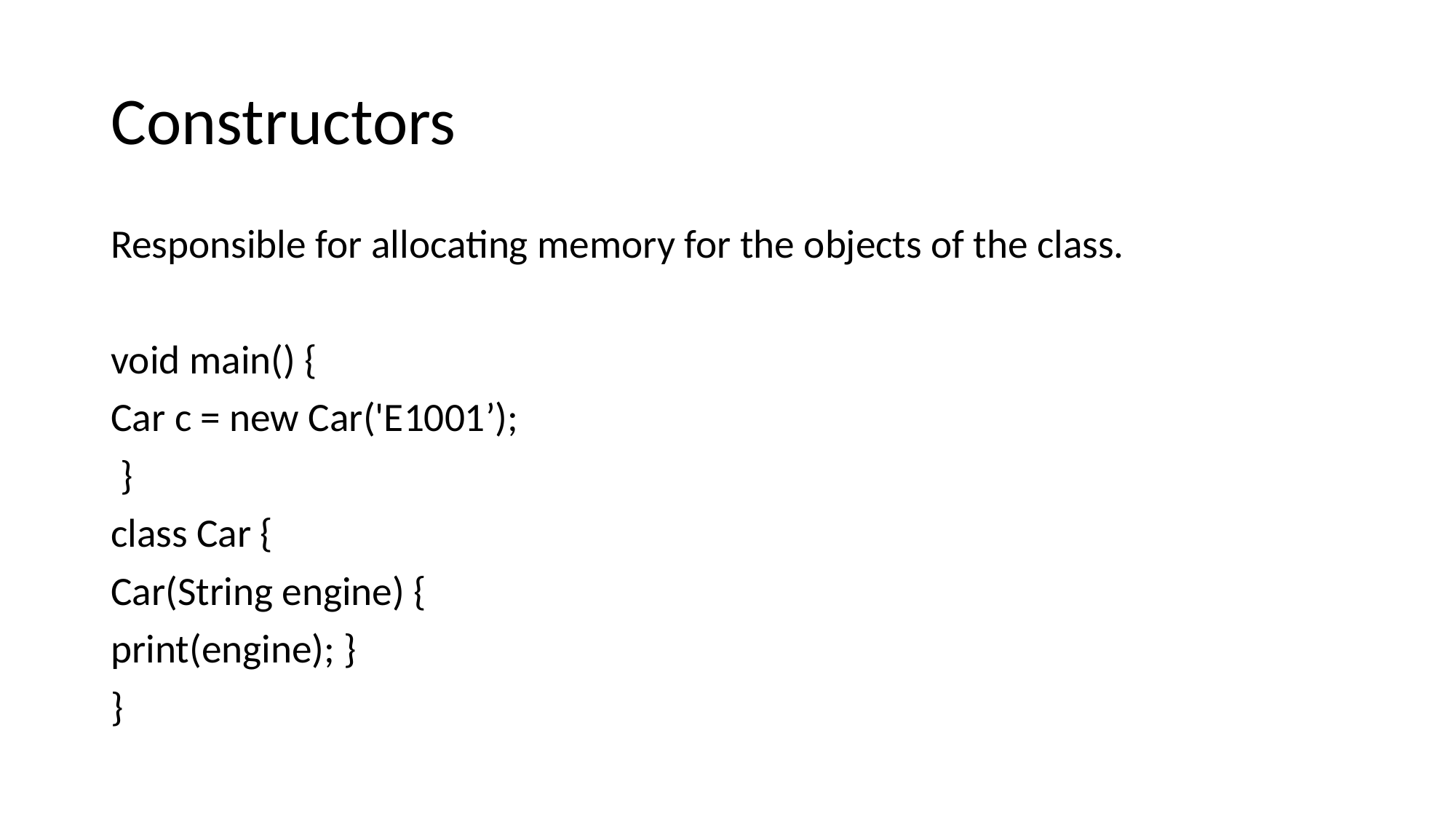

# Constructors
Responsible for allocating memory for the objects of the class.

void main() {
Car c = new Car('E1001’);
 }
class Car {
Car(String engine) {
print(engine); }
}